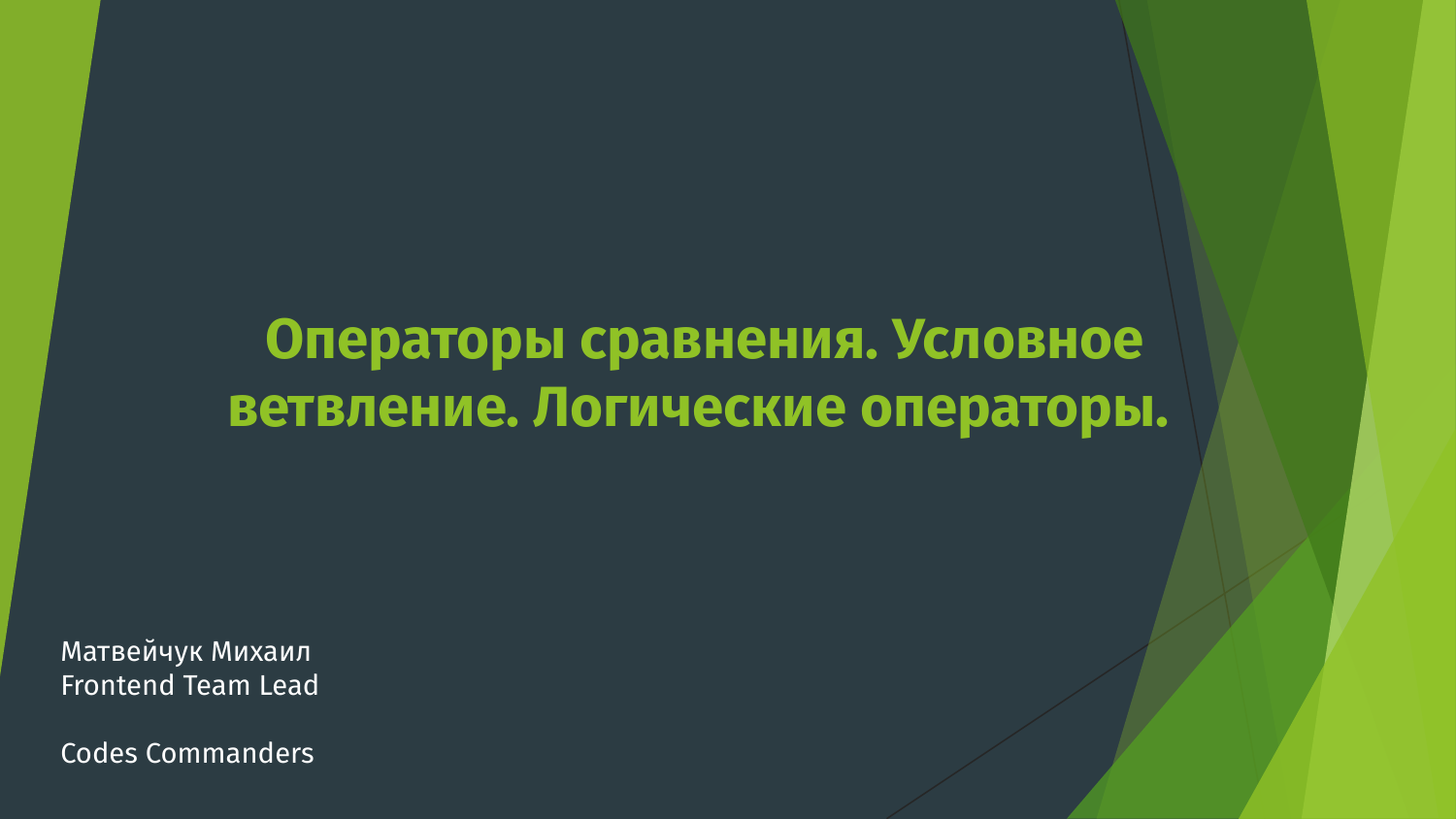

# Операторы сравнения. Условное ветвление. Логические операторы.
Матвейчук Михаил
Frontend Team Lead
Codes Commanders